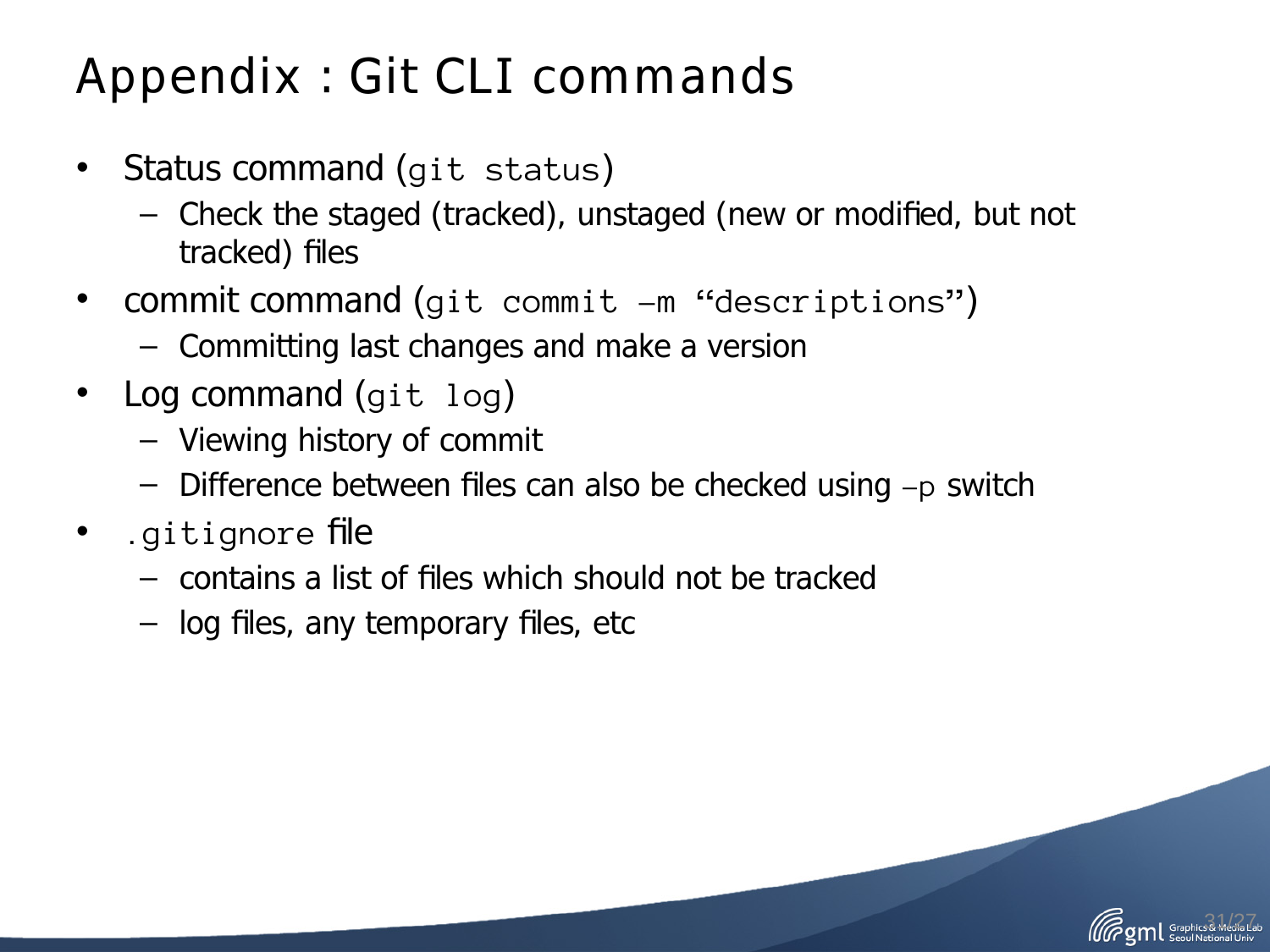

# Appendix : Git CLI commands
Status command (git status)
Check the staged (tracked), unstaged (new or modified, but not tracked) files
commit command (git commit –m “descriptions”)
Committing last changes and make a version
Log command (git log)
Viewing history of commit
Difference between files can also be checked using –p switch
.gitignore file
contains a list of files which should not be tracked
log files, any temporary files, etc

31/27